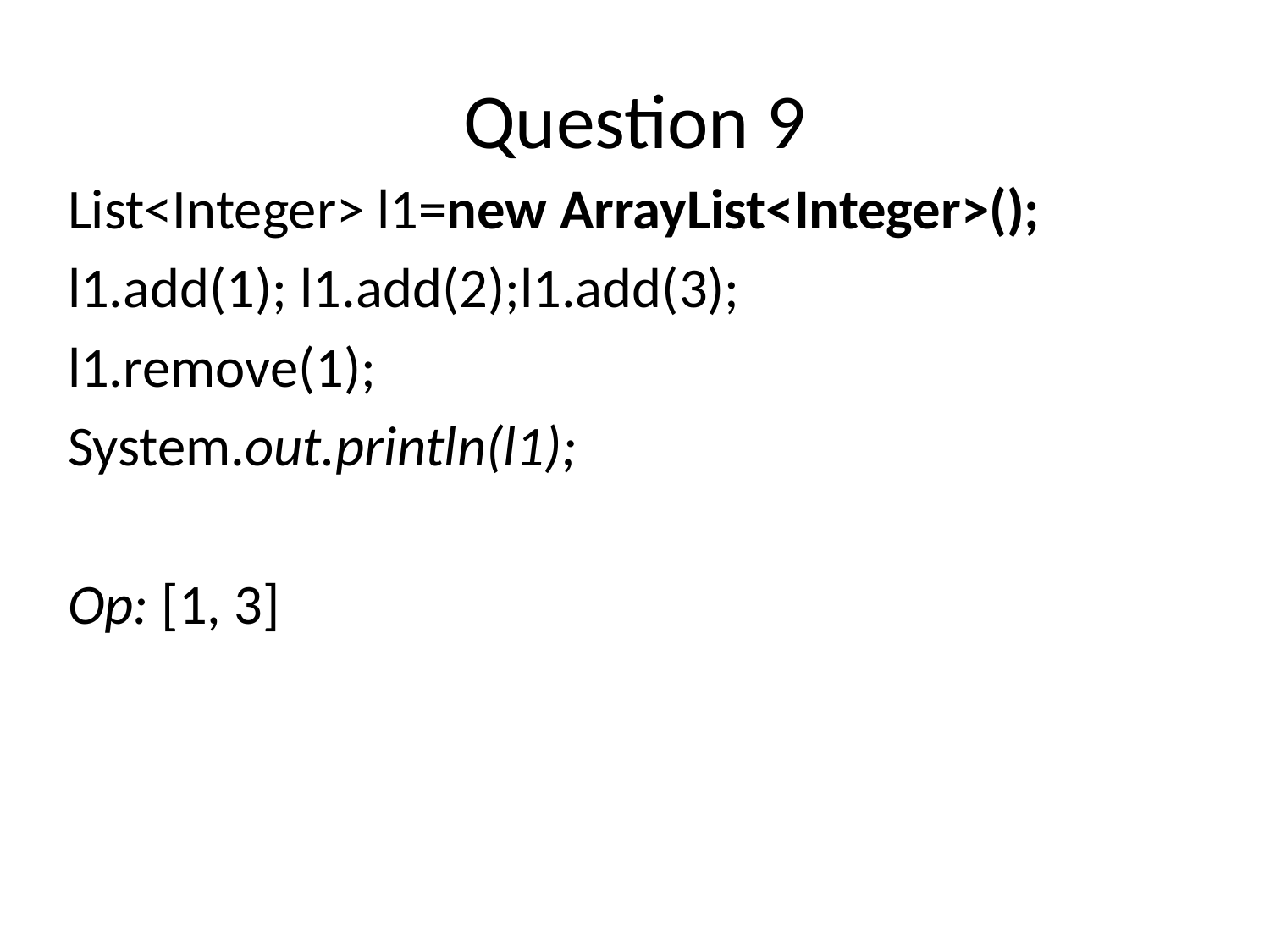

# Question 9
List<Integer> l1=new ArrayList<Integer>();
l1.add(1); l1.add(2);l1.add(3);
l1.remove(1);
System.out.println(l1);

Op: [1, 3]